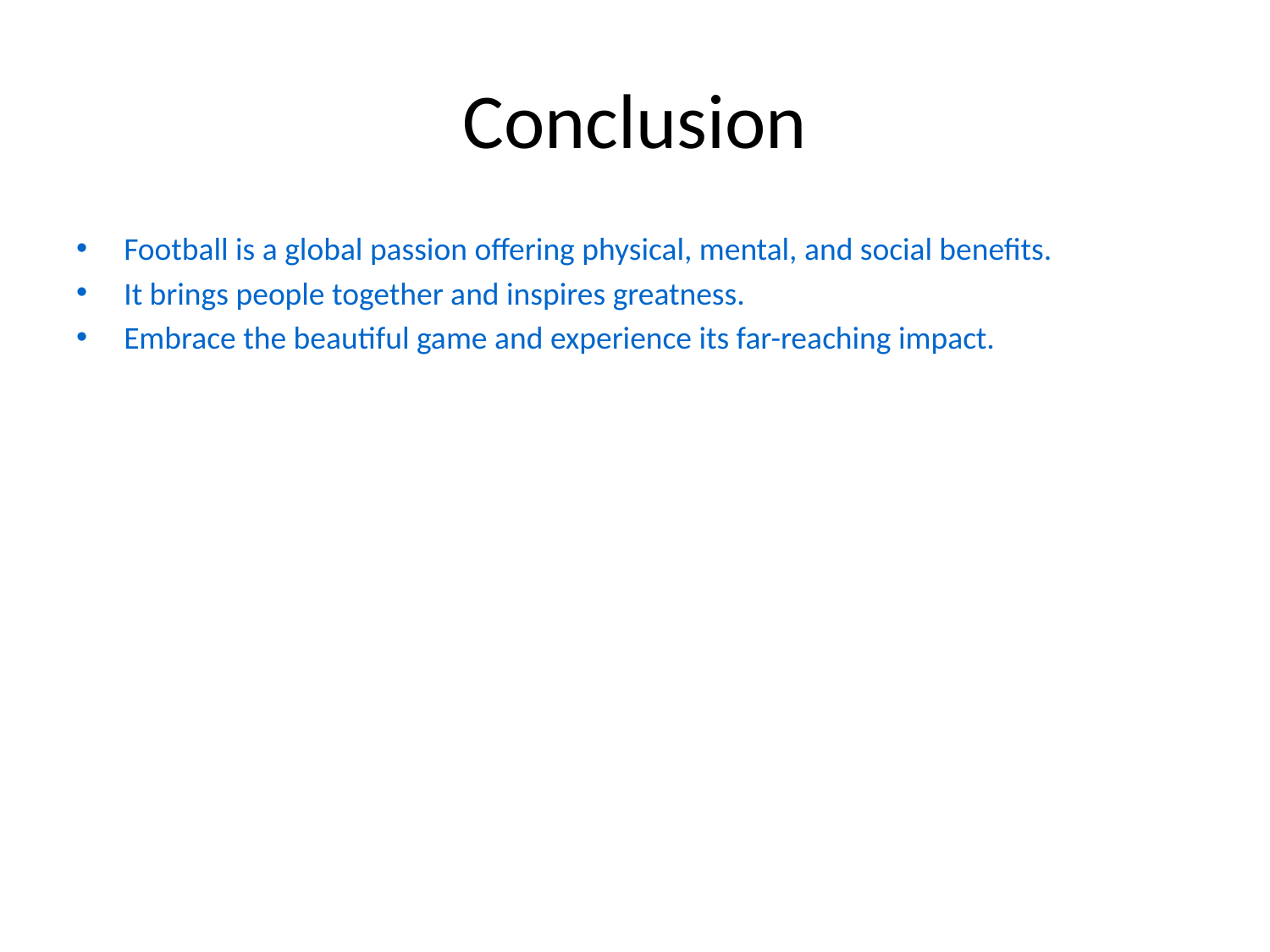

# Conclusion
Football is a global passion offering physical, mental, and social benefits.
It brings people together and inspires greatness.
Embrace the beautiful game and experience its far-reaching impact.